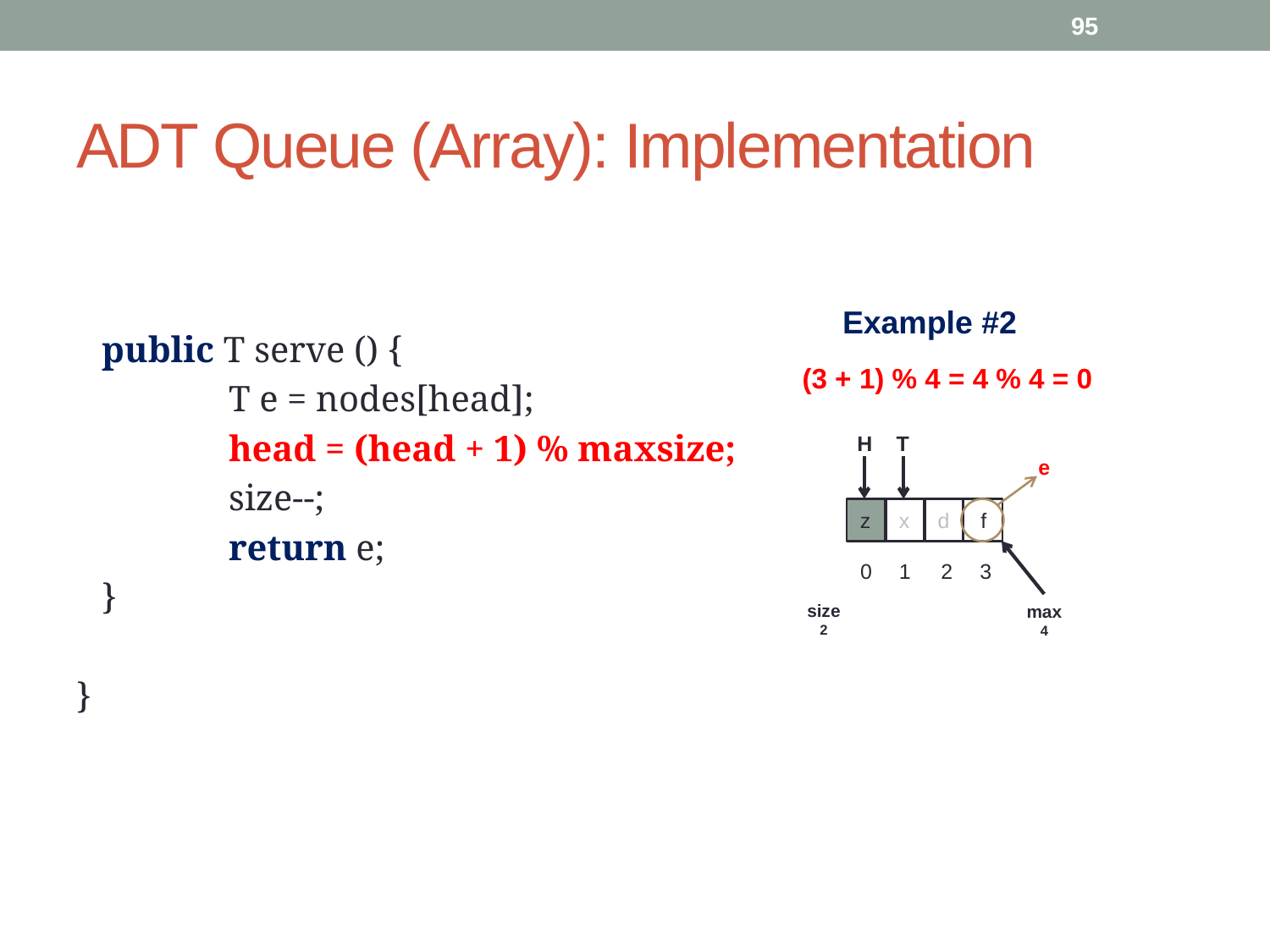

95
# ADT Queue (Array): Implementation

	public T serve () {
		T e = nodes[head];
		head = (head + 1) % maxsize;
		size--;
		return e;
	}

}
Example #2
(3 + 1) % 4 = 4 % 4 = 0
H
T
e

z
x
f
d
0
1
2
3
size
2
max
4